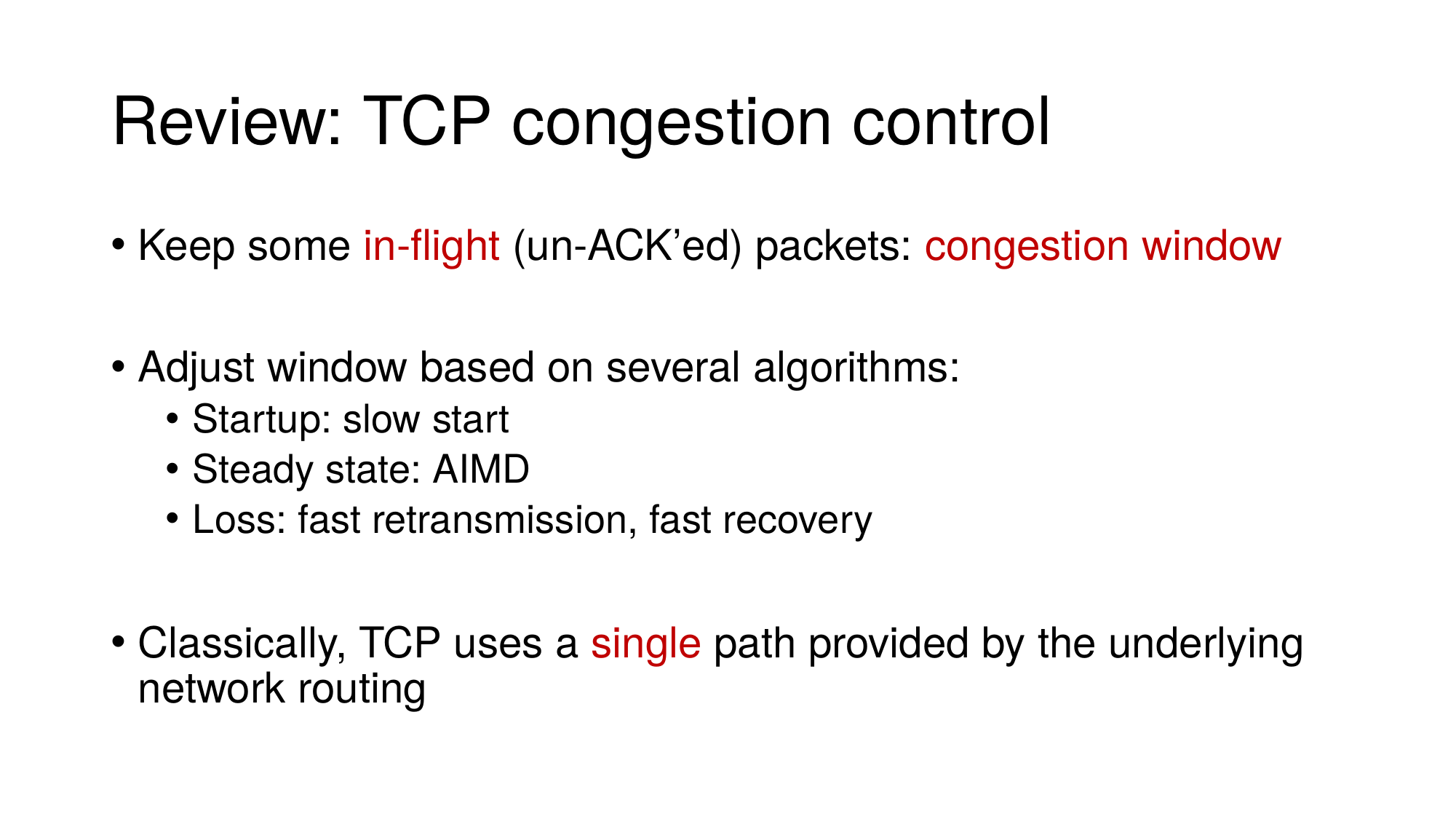

# Review: TCP congestion control
Keep some in-flight (un-ACK’ed) packets: congestion window

Adjust window based on several algorithms:
Startup: slow start
Steady state: AIMD
Loss: fast retransmission, fast recovery

Classically, TCP uses a single path provided by the underlying network routing